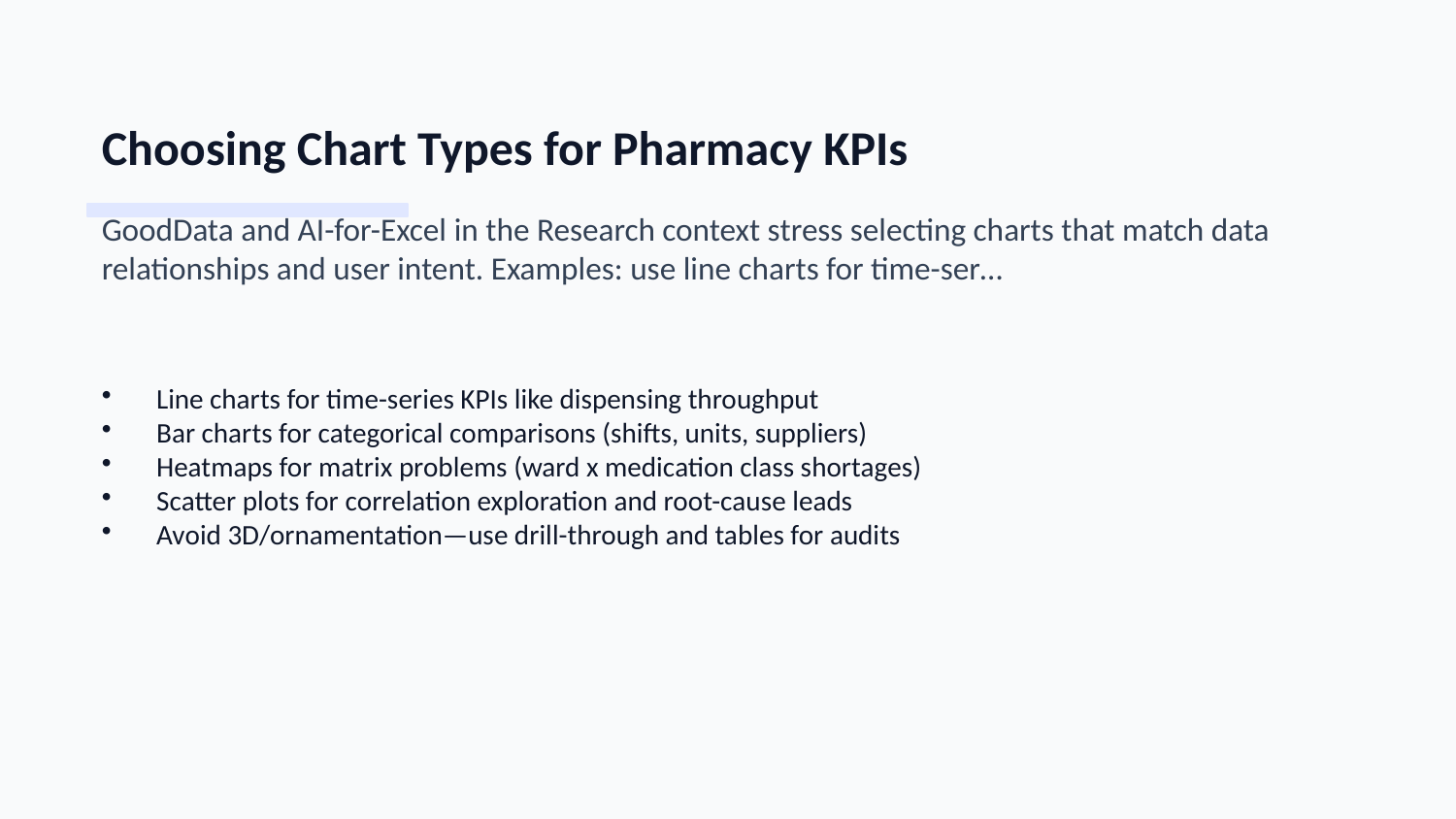

Choosing Chart Types for Pharmacy KPIs

GoodData and AI-for-Excel in the Research context stress selecting charts that match data relationships and user intent. Examples: use line charts for time-ser…
Line charts for time-series KPIs like dispensing throughput
Bar charts for categorical comparisons (shifts, units, suppliers)
Heatmaps for matrix problems (ward x medication class shortages)
Scatter plots for correlation exploration and root-cause leads
Avoid 3D/ornamentation—use drill-through and tables for audits